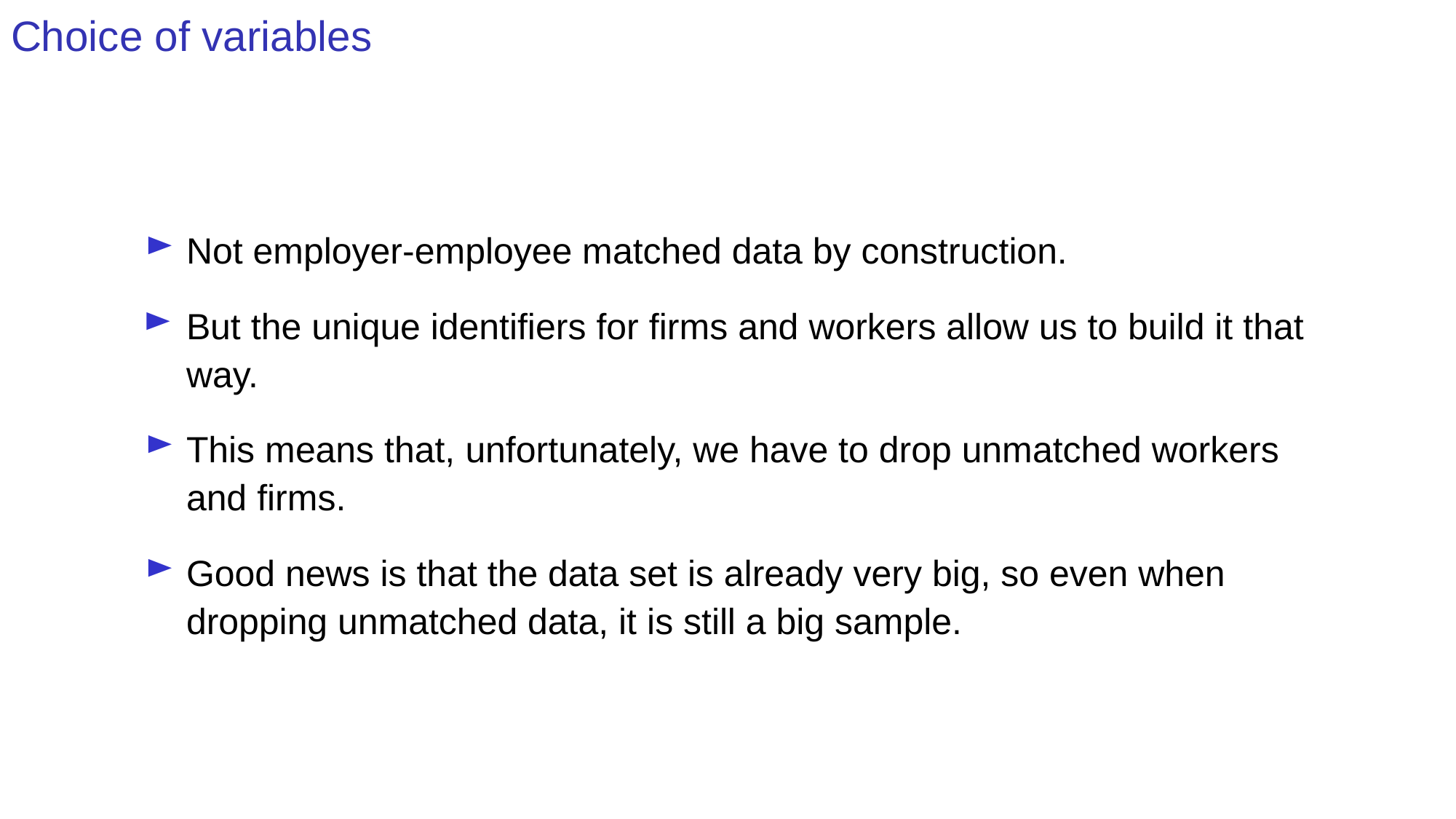

# Choice of variables
Not employer-employee matched data by construction.
But the unique identifiers for firms and workers allow us to build it that   way.
This means that, unfortunately, we have to drop unmatched workers and firms.
Good news is that the data set is already very big, so even when dropping unmatched data, it is still a big sample.